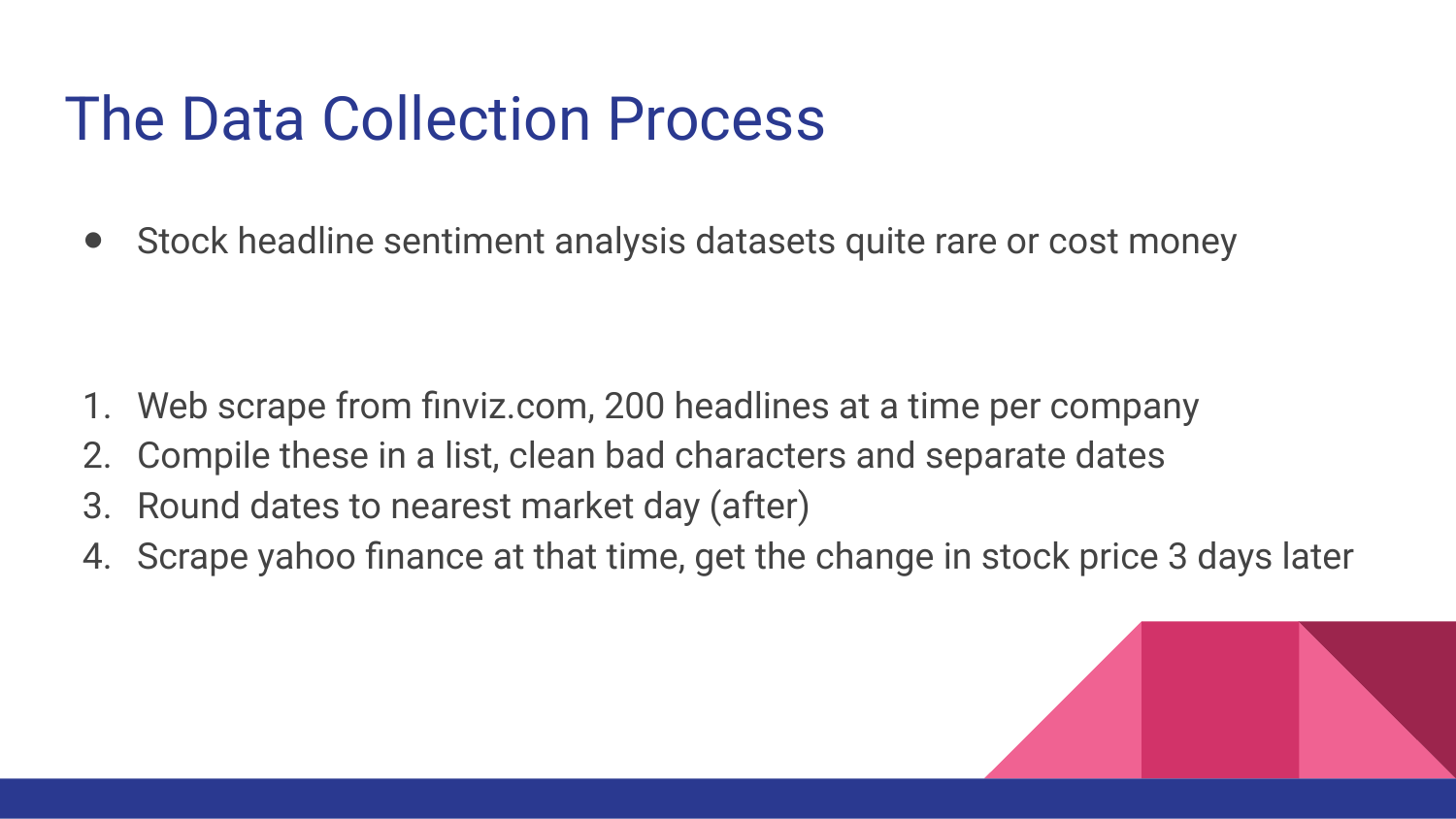

# The Data Collection Process
Stock headline sentiment analysis datasets quite rare or cost money

Web scrape from finviz.com, 200 headlines at a time per company
Compile these in a list, clean bad characters and separate dates
Round dates to nearest market day (after)
Scrape yahoo finance at that time, get the change in stock price 3 days later